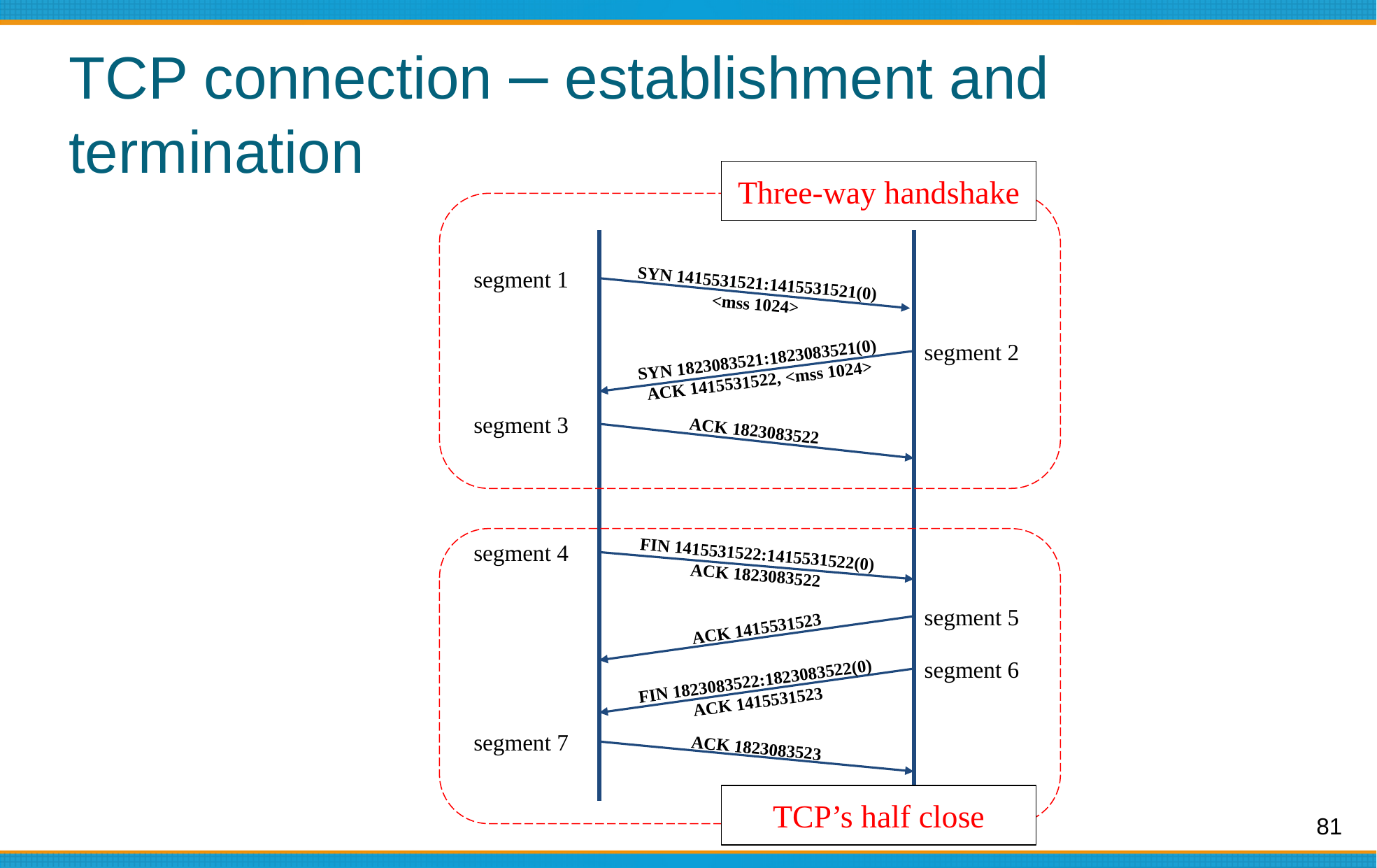

# TCP connection – establishment and termination
Three-way handshake

segment 1
SYN 1415531521:1415531521(0)
<mss 1024>
segment 2
SYN 1823083521:1823083521(0)
ACK 1415531522, <mss 1024>
segment 3
ACK 1823083522
segment 4
FIN 1415531522:1415531522(0)
ACK 1823083522
segment 5
ACK 1415531523
segment 6
FIN 1823083522:1823083522(0)
ACK 1415531523
segment 7
ACK 1823083523

TCP’s half close
81